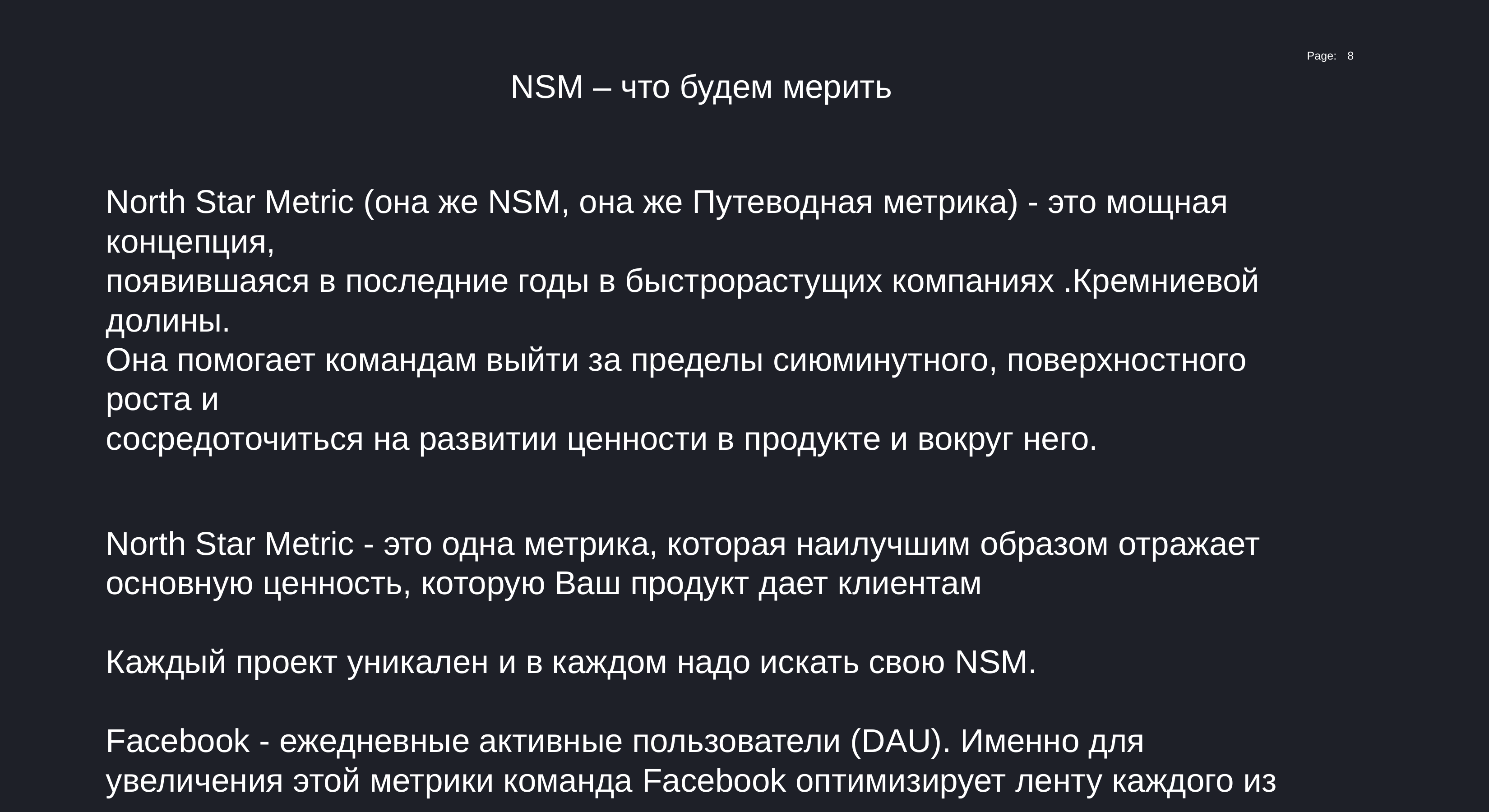

8
NSM – что будем мерить
North Star Metric (она же NSM, она же Путеводная метрика) - это мощная концепция,
появившаяся в последние годы в быстрорастущих компаниях .Кремниевой долины.
Она помогает командам выйти за пределы сиюминутного, поверхностного роста и
сосредоточиться на развитии ценности в продукте и вокруг него.

North Star Metric - это одна метрика, которая наилучшим образом отражает основную ценность, которую Ваш продукт дает клиентам

Каждый проект уникален и в каждом надо искать свою NSM.

Facebook - ежедневные активные пользователи (DAU). Именно для увеличения этой метрики команда Facebook оптимизирует ленту каждого из нас.